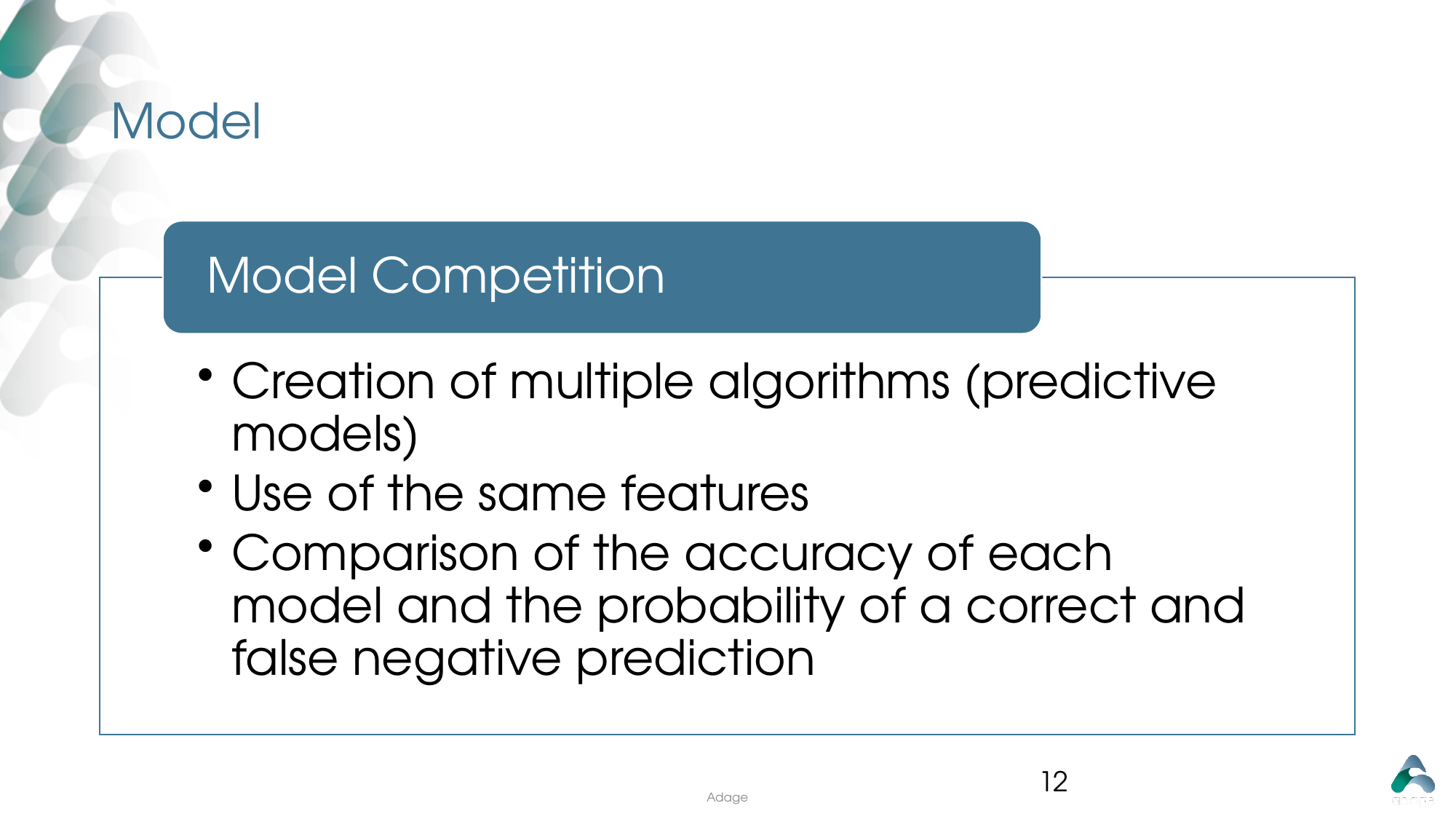

# Model
Creation of multiple algorithms (predictive models)
Use of the same features
Comparison of the accuracy of each model and the probability of a correct and false negative prediction
Model Competition
12
Adage